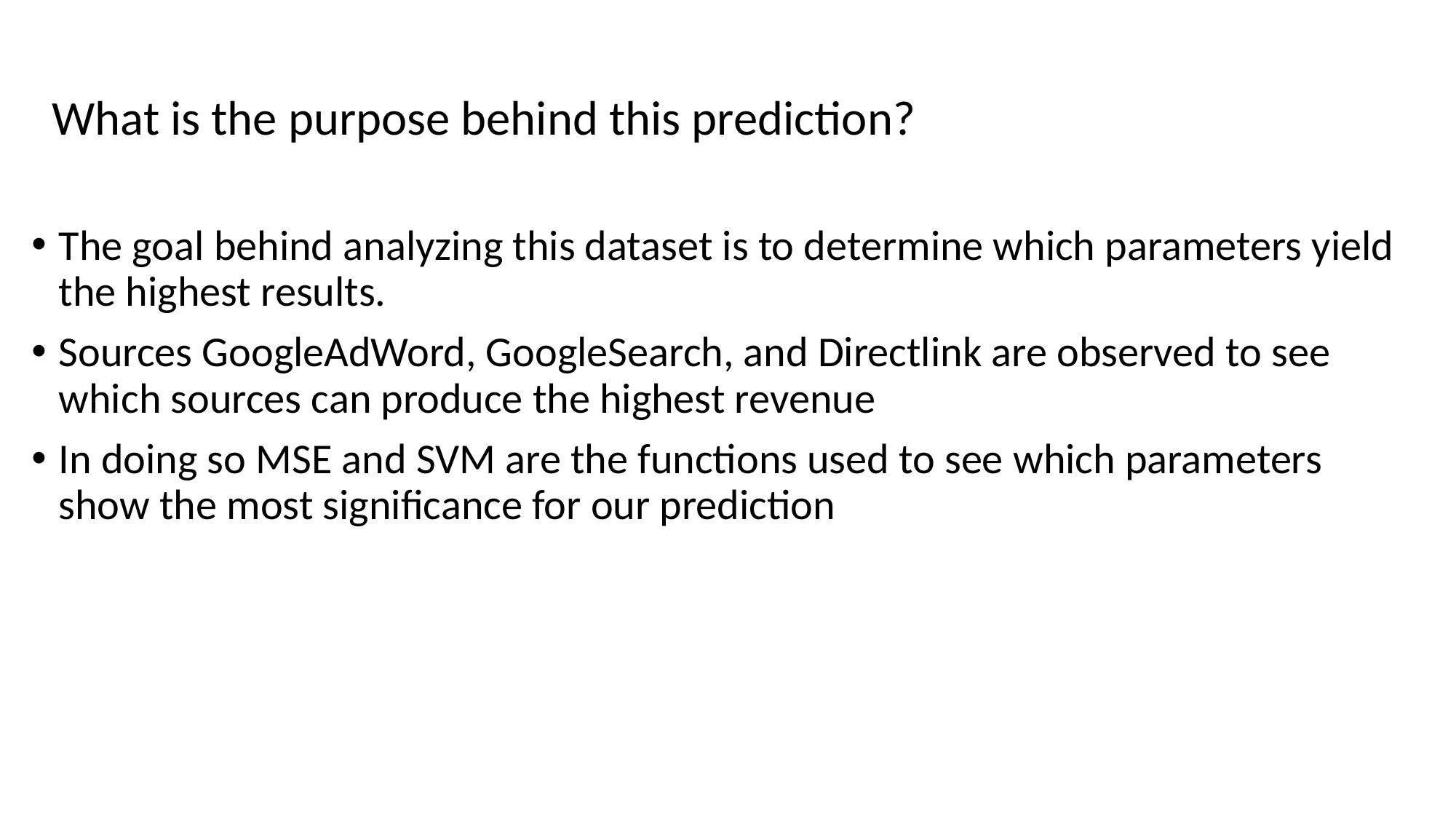

# What is the purpose behind this prediction?
The goal behind analyzing this dataset is to determine which parameters yield the highest results.
Sources GoogleAdWord, GoogleSearch, and Directlink are observed to see which sources can produce the highest revenue
In doing so MSE and SVM are the functions used to see which parameters show the most significance for our prediction